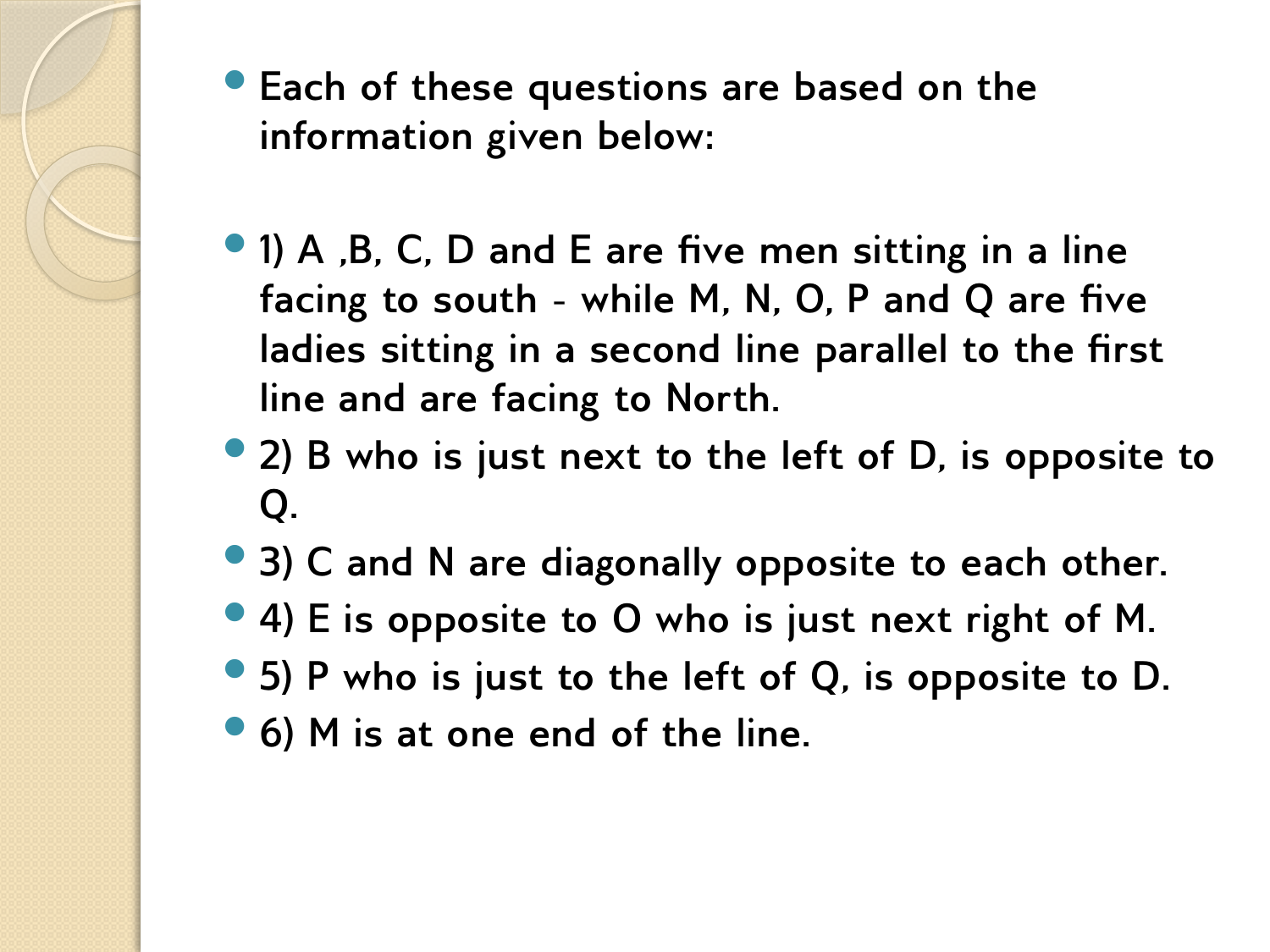

Each of these questions are based on the information given below:

1) A ,B, C, D and E are five men sitting in a line facing to south - while M, N, O, P and Q are five ladies sitting in a second line parallel to the first line and are facing to North.
2) B who is just next to the left of D, is opposite to Q.
3) C and N are diagonally opposite to each other.
4) E is opposite to O who is just next right of M.
5) P who is just to the left of Q, is opposite to D.
6) M is at one end of the line.